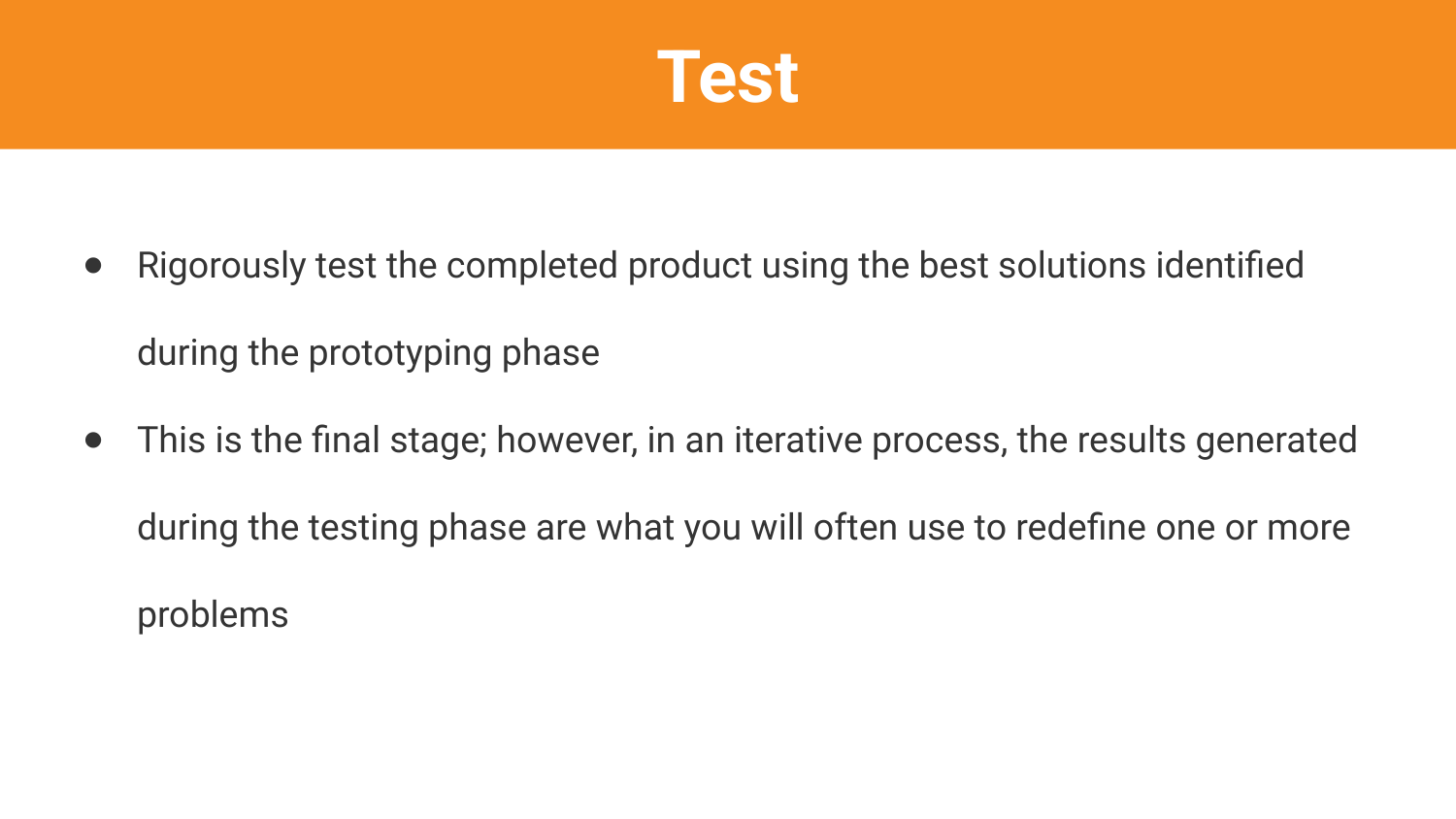

# Test
Rigorously test the completed product using the best solutions identified during the prototyping phase
This is the final stage; however, in an iterative process, the results generated during the testing phase are what you will often use to redefine one or more problems